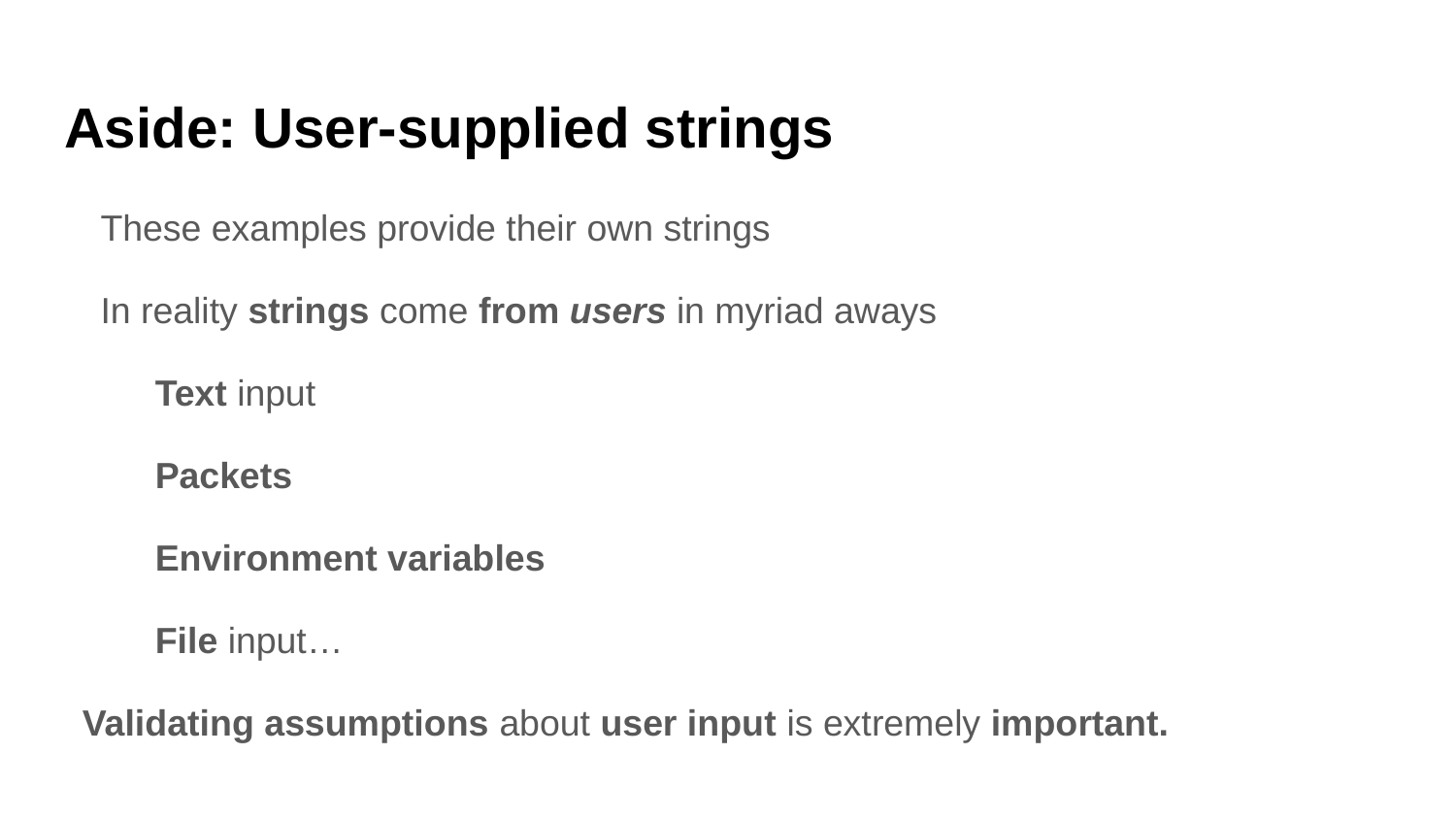

# Aside: User-supplied strings
These examples provide their own strings
In reality strings come from users in myriad aways
Text input
Packets
Environment variables
File input…
Validating assumptions about user input is extremely important.